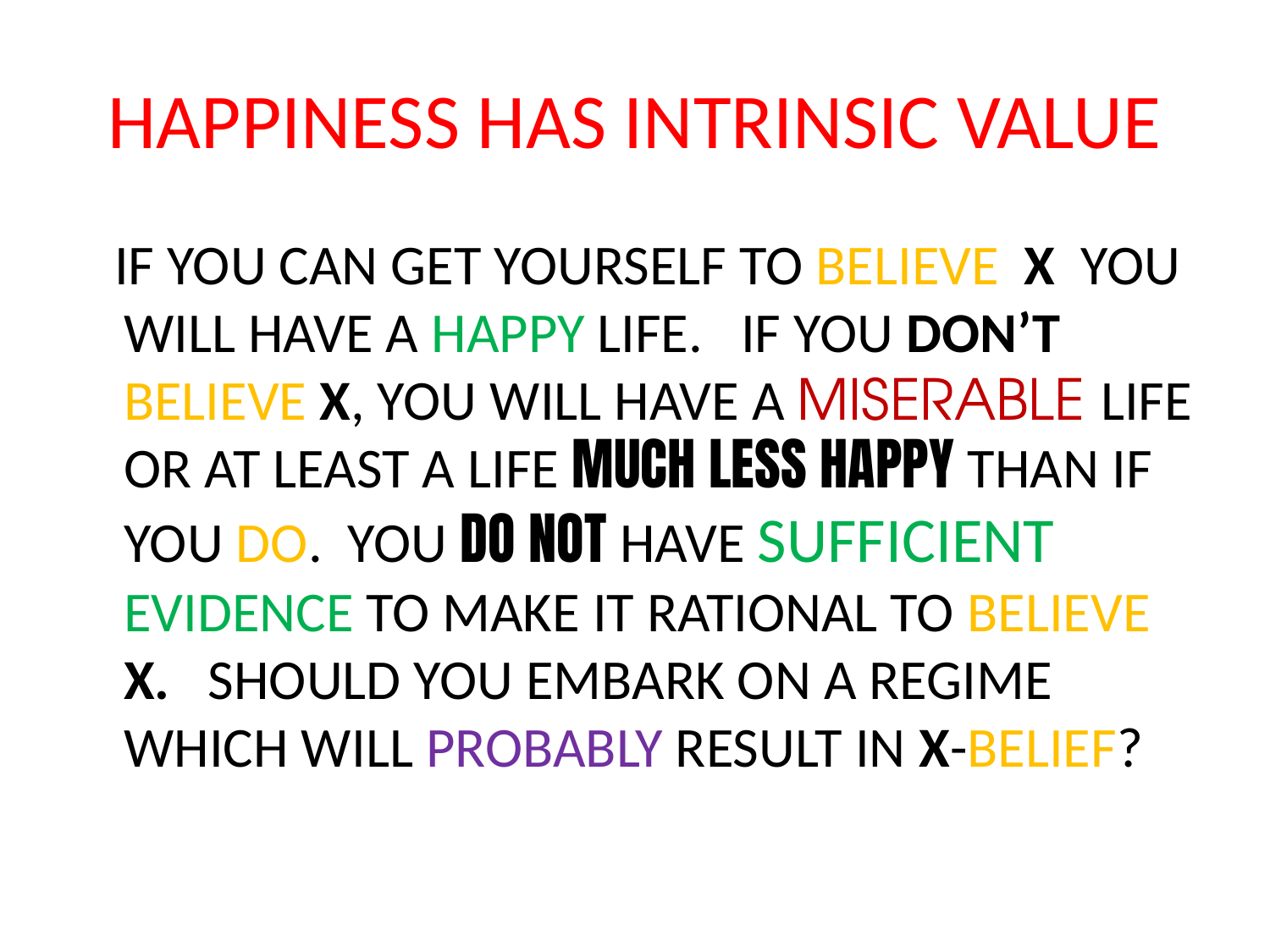

# HAPPINESS HAS INTRINSIC VALUE
   IF YOU CAN GET YOURSELF TO BELIEVE  X  YOU WILL HAVE A HAPPY LIFE.   IF YOU DON’T BELIEVE X, YOU WILL HAVE A MISERABLE LIFE OR AT LEAST A LIFE MUCH LESS HAPPY THAN IF YOU DO.  YOU DO NOT HAVE SUFFICIENT EVIDENCE TO MAKE IT RATIONAL TO BELIEVE X.   SHOULD YOU EMBARK ON A REGIME WHICH WILL PROBABLY RESULT IN X-BELIEF?